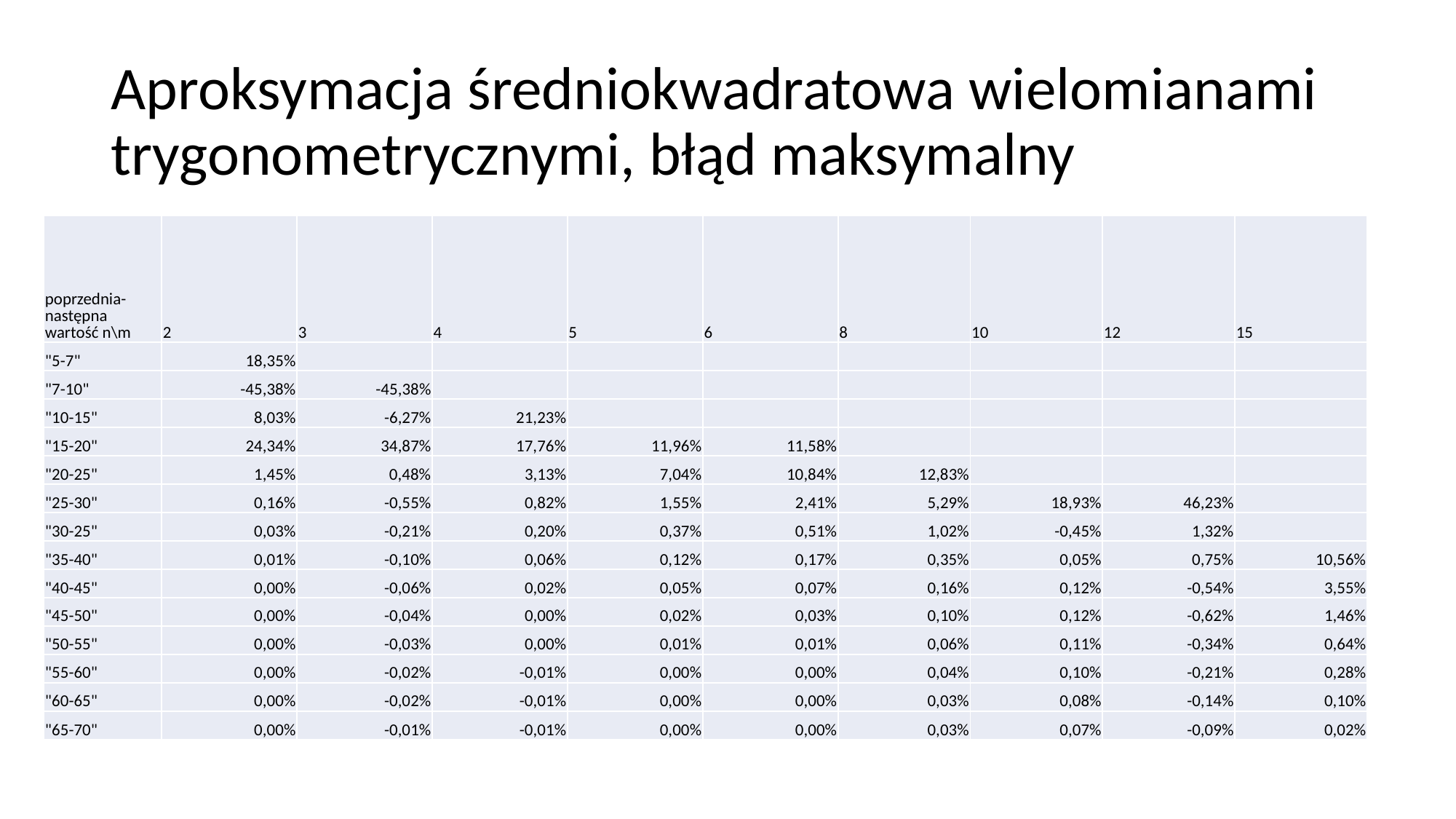

# Aproksymacja średniokwadratowa wielomianami trygonometrycznymi, błąd maksymalny
| poprzednia-następna wartość n\m | 2 | 3 | 4 | 5 | 6 | 8 | 10 | 12 | 15 |
| --- | --- | --- | --- | --- | --- | --- | --- | --- | --- |
| "5-7" | 18,35% |  |  |  |  |  |  |  |  |
| "7-10" | -45,38% | -45,38% |  |  |  |  |  |  |  |
| "10-15" | 8,03% | -6,27% | 21,23% |  |  |  |  |  |  |
| "15-20" | 24,34% | 34,87% | 17,76% | 11,96% | 11,58% |  |  |  |  |
| "20-25" | 1,45% | 0,48% | 3,13% | 7,04% | 10,84% | 12,83% |  |  |  |
| "25-30" | 0,16% | -0,55% | 0,82% | 1,55% | 2,41% | 5,29% | 18,93% | 46,23% |  |
| "30-25" | 0,03% | -0,21% | 0,20% | 0,37% | 0,51% | 1,02% | -0,45% | 1,32% |  |
| "35-40" | 0,01% | -0,10% | 0,06% | 0,12% | 0,17% | 0,35% | 0,05% | 0,75% | 10,56% |
| "40-45" | 0,00% | -0,06% | 0,02% | 0,05% | 0,07% | 0,16% | 0,12% | -0,54% | 3,55% |
| "45-50" | 0,00% | -0,04% | 0,00% | 0,02% | 0,03% | 0,10% | 0,12% | -0,62% | 1,46% |
| "50-55" | 0,00% | -0,03% | 0,00% | 0,01% | 0,01% | 0,06% | 0,11% | -0,34% | 0,64% |
| "55-60" | 0,00% | -0,02% | -0,01% | 0,00% | 0,00% | 0,04% | 0,10% | -0,21% | 0,28% |
| "60-65" | 0,00% | -0,02% | -0,01% | 0,00% | 0,00% | 0,03% | 0,08% | -0,14% | 0,10% |
| "65-70" | 0,00% | -0,01% | -0,01% | 0,00% | 0,00% | 0,03% | 0,07% | -0,09% | 0,02% |